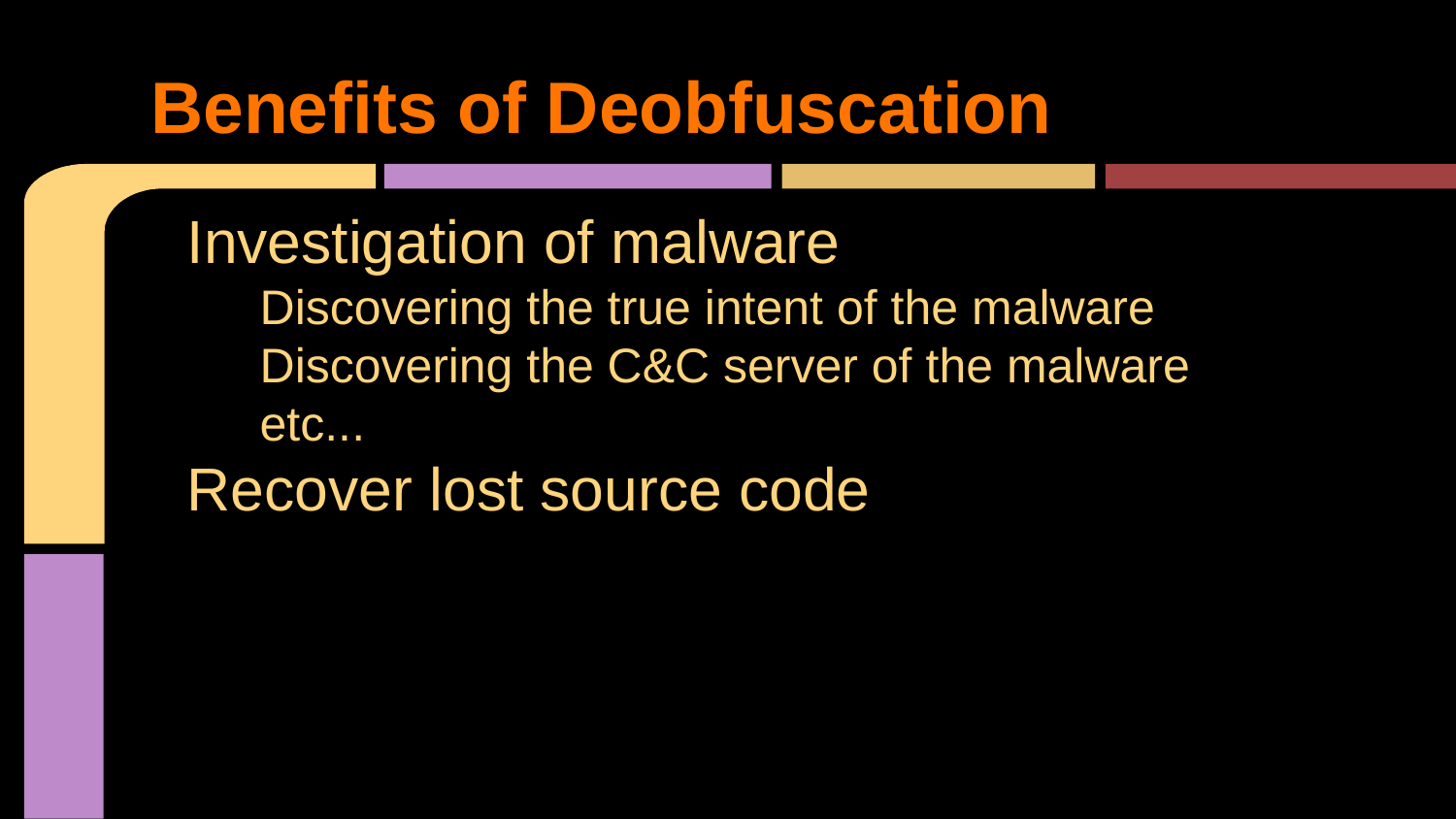

# Benefits of Deobfuscation
Investigation of malware
Discovering the true intent of the malware
Discovering the C&C server of the malware
etc...
Recover lost source code